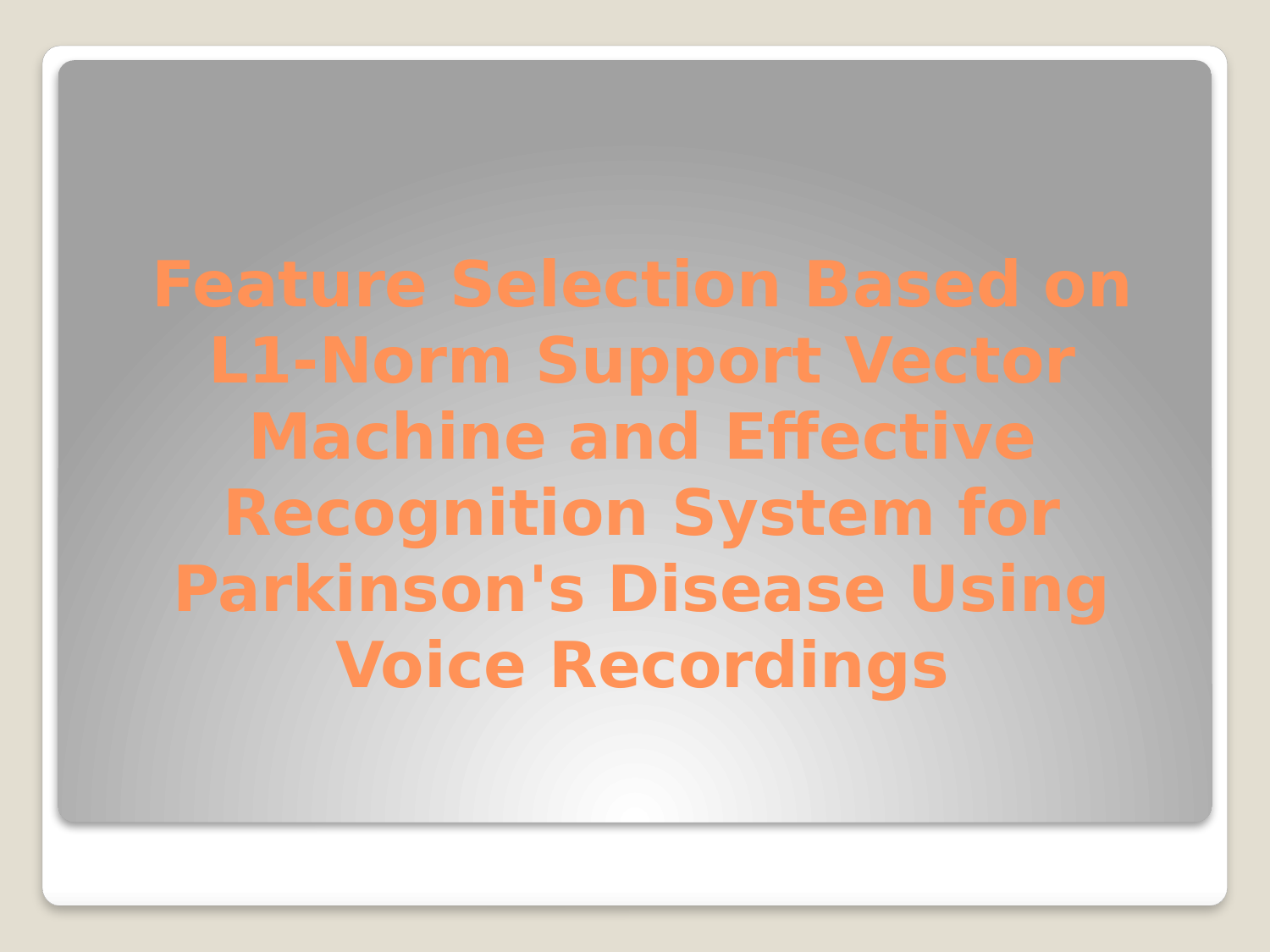

# Feature Selection Based on L1-Norm Support Vector Machine and Effective Recognition System for Parkinson's Disease Using Voice Recordings